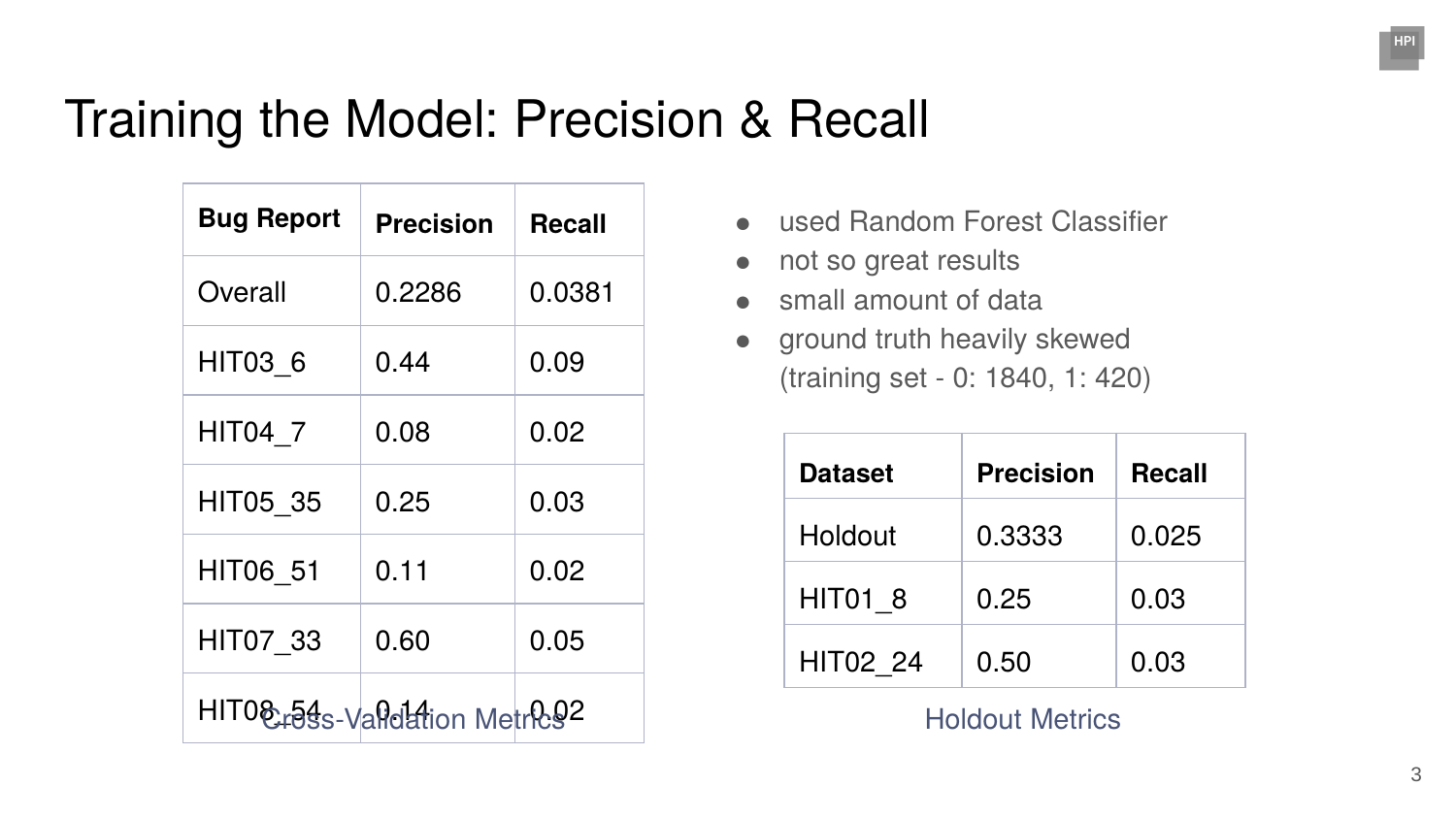

# Training the Model: Precision & Recall
| Bug Report | Precision | Recall |
| --- | --- | --- |
| Overall | 0.2286 | 0.0381 |
| HIT03\_6 | 0.44 | 0.09 |
| HIT04\_7 | 0.08 | 0.02 |
| HIT05\_35 | 0.25 | 0.03 |
| HIT06\_51 | 0.11 | 0.02 |
| HIT07\_33 | 0.60 | 0.05 |
| HIT08\_54 | 0.14 | 0.02 |
used Random Forest Classifier
not so great results
small amount of data
ground truth heavily skewed
(training set - 0: 1840, 1: 420)
| Dataset | Precision | Recall |
| --- | --- | --- |
| Holdout | 0.3333 | 0.025 |
| HIT01\_8 | 0.25 | 0.03 |
| HIT02\_24 | 0.50 | 0.03 |
Cross-Validation Metrics
Holdout Metrics
3